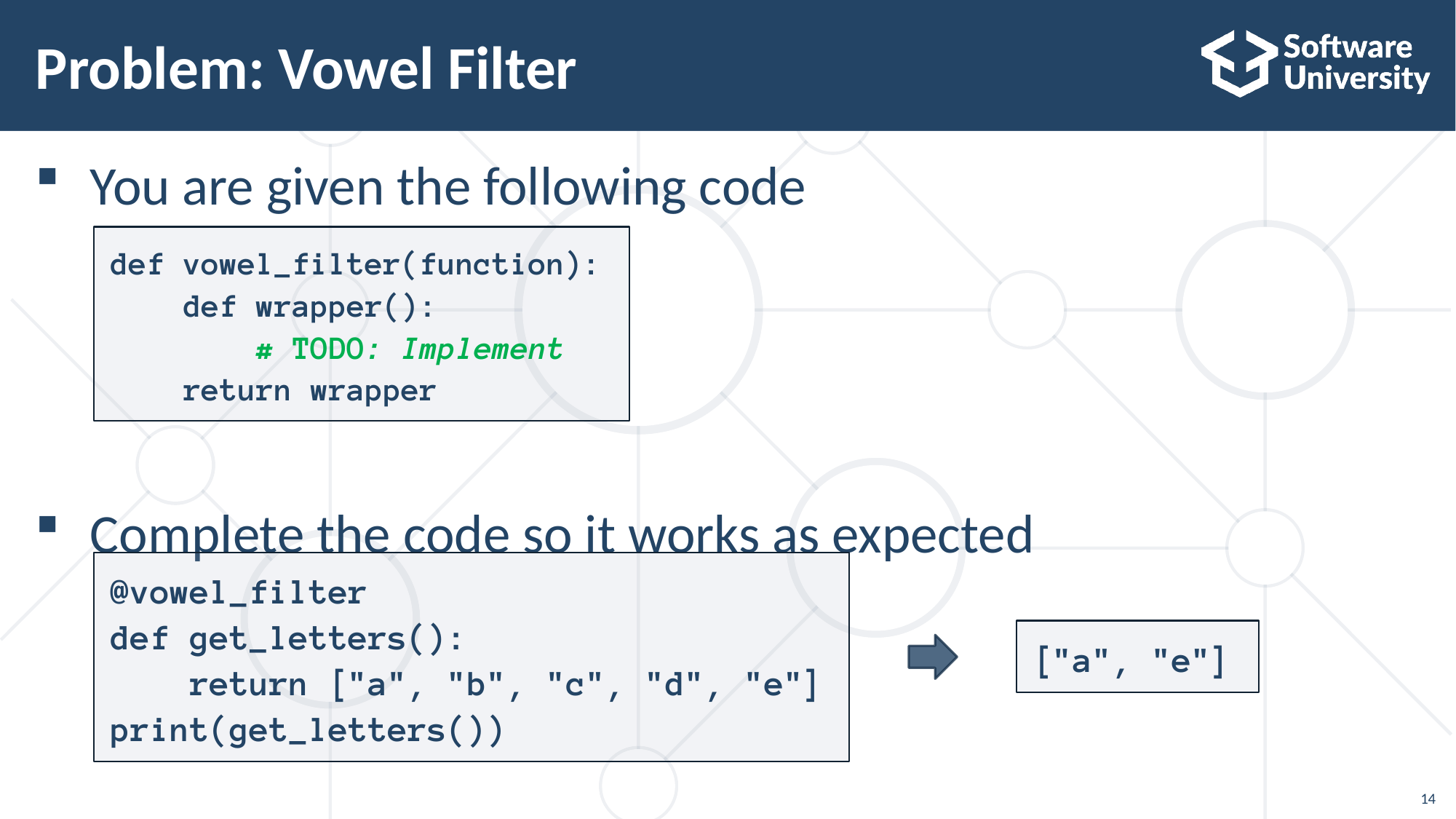

# Problem: Vowel Filter
You are given the following code

Complete the code so it works as expected
def vowel_filter(function):
    def wrapper():
        # TODO: Implement
    return wrapper
@vowel_filter
def get_letters():
    return ["a", "b", "c", "d", "e"]
print(get_letters())
["a", "e"]

14